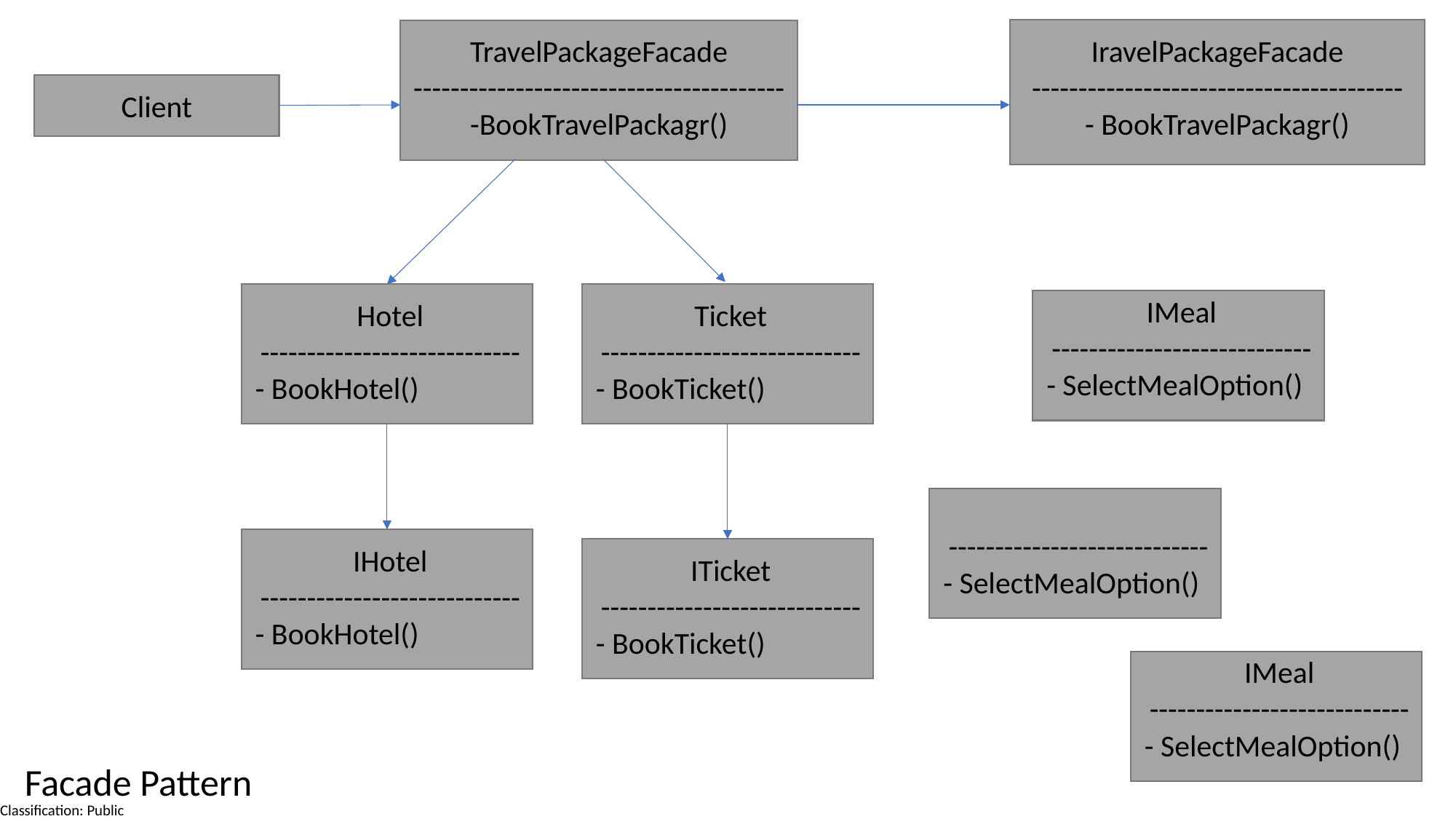

TravelPackageFacade
----------------------------------------
-BookTravelPackagr()

IravelPackageFacade
----------------------------------------
- BookTravelPackagr()

Client

IMeal
----------------------------
- SelectMealOption()
Hotel
----------------------------
- BookHotel()
Ticket
----------------------------
- BookTicket()

----------------------------
- SelectMealOption()

IHotel
----------------------------
- BookHotel()

ITicket
----------------------------
- BookTicket()
IMeal
----------------------------
- SelectMealOption()

Facade Pattern